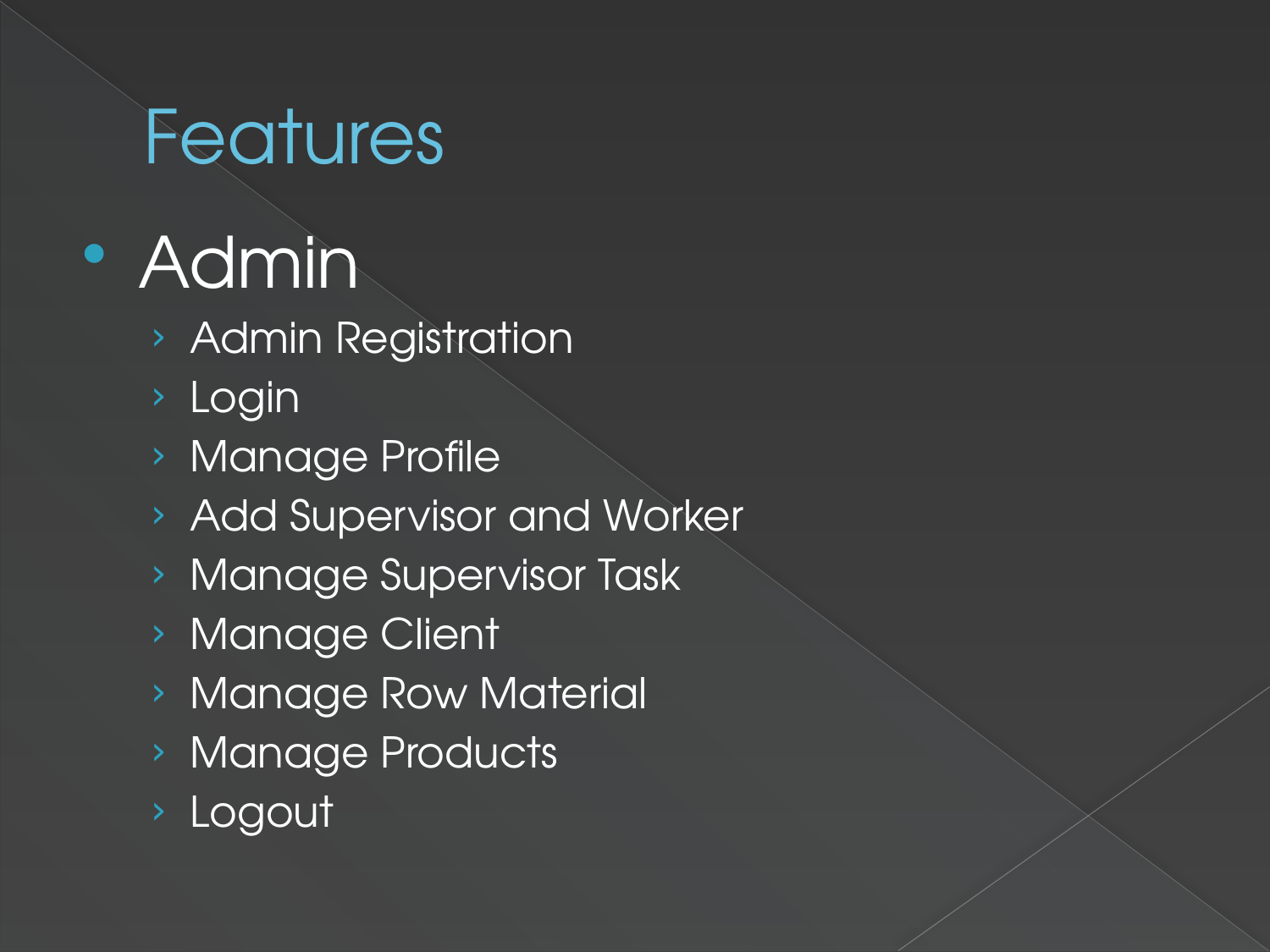

# Features
Admin
Admin Registration
Login
Manage Profile
Add Supervisor and Worker
Manage Supervisor Task
Manage Client
Manage Row Material
Manage Products
Logout